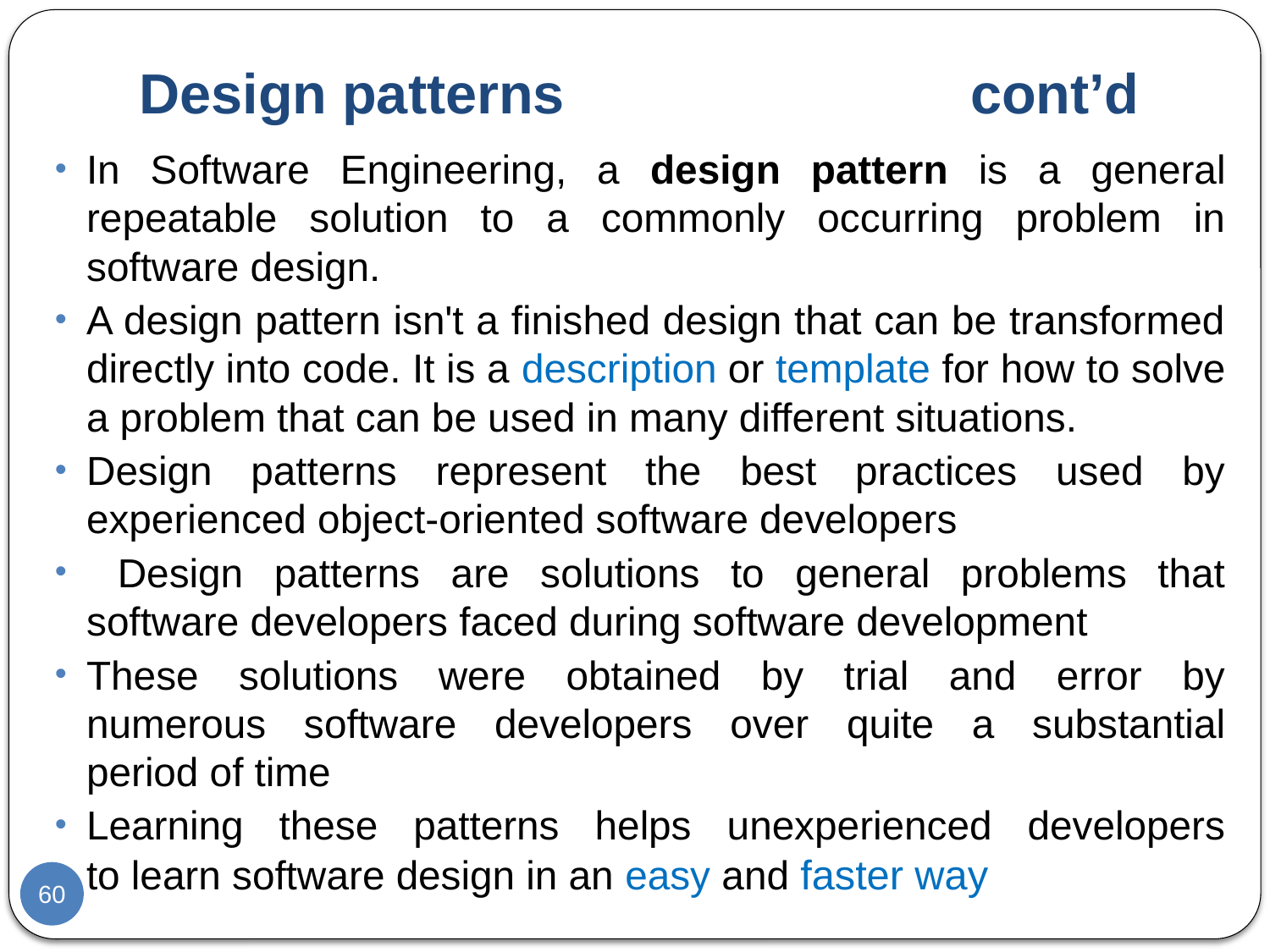

# Design patterns                          cont’d
In Software Engineering, a design pattern is a general repeatable solution to a commonly occurring problem in software design.
A design pattern isn't a finished design that can be transformed directly into code. It is a description or template for how to solve a problem that can be used in many different situations.
Design patterns represent the best practices used by
experienced object-oriented software developers
 Design patterns are solutions to general problems that
software developers faced during software development
These solutions were obtained by trial and error by
numerous software developers over quite a substantial
period of time
Learning these patterns helps unexperienced developers
to learn software design in an easy and faster way

60